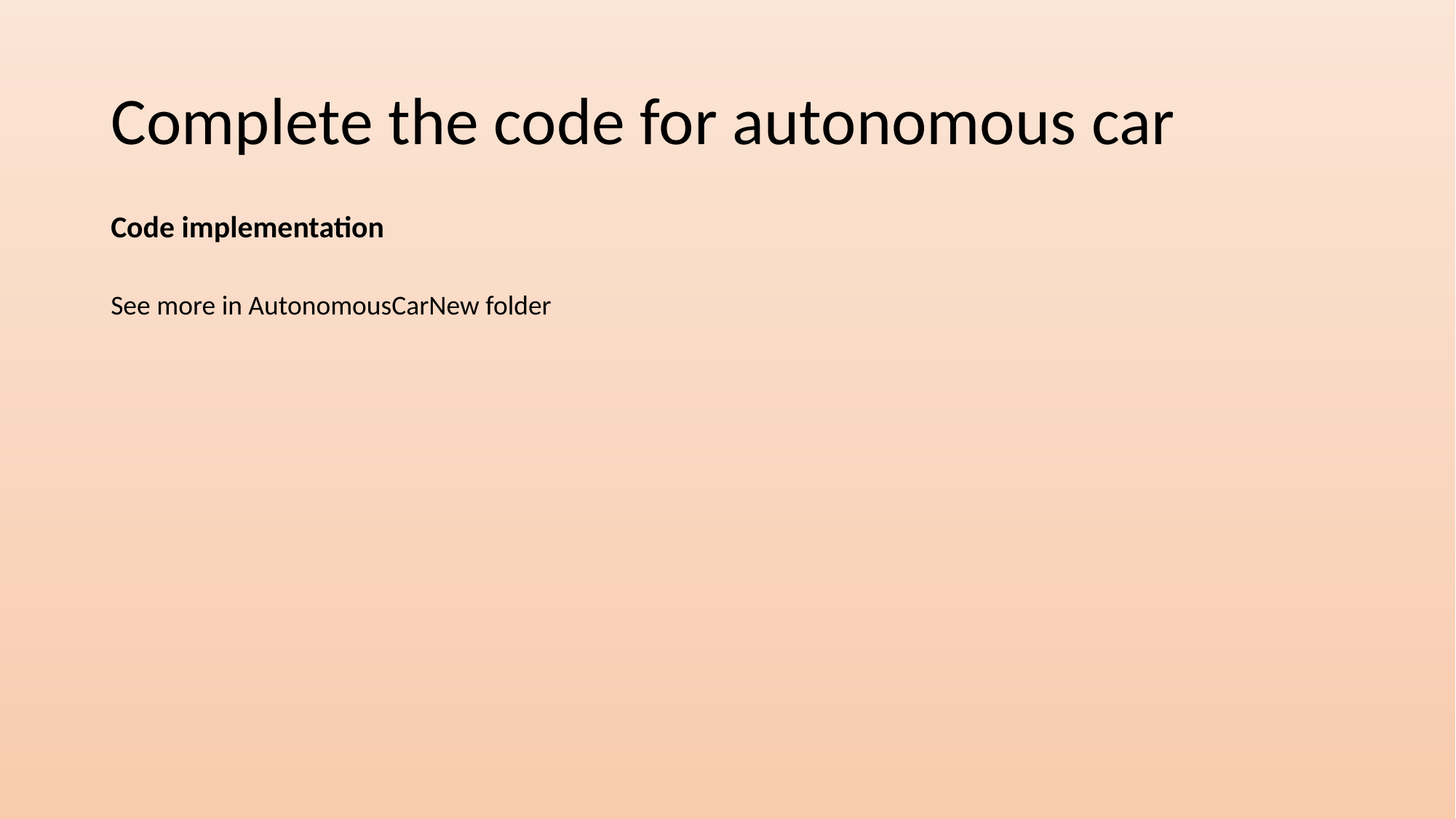

# Complete the code for autonomous car
Code implementation
See more in AutonomousCarNew folder